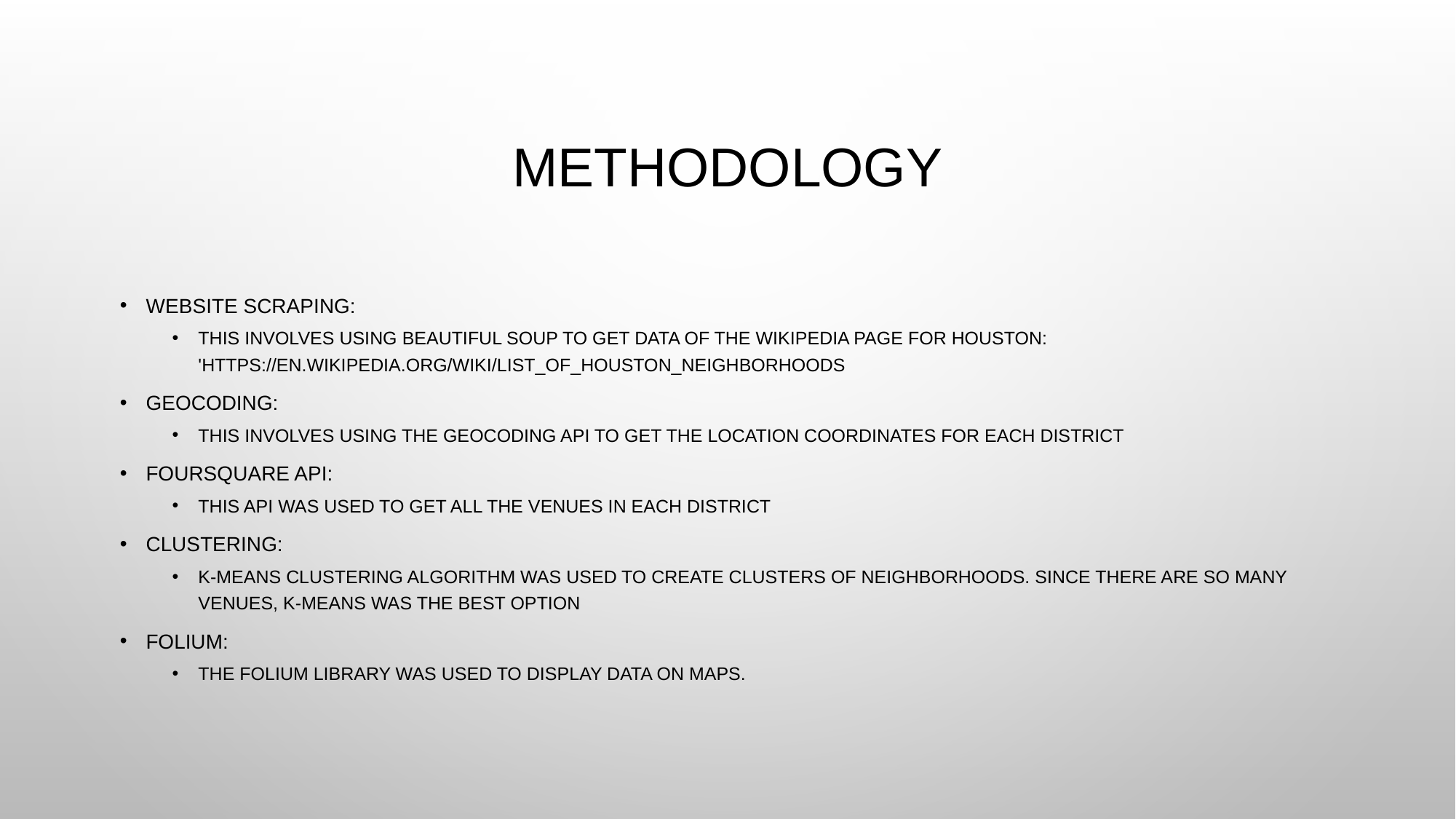

# Methodology
Website scraping:
This involves using Beautiful soup to get data of the Wikipedia page for Houston: 'https://en.wikipedia.org/wiki/List_of_Houston_neighborhoods
Geocoding:
This involves using the Geocoding API to get the location coordinates for each district
FOURSQUARE API:
This API was used to get all the venues in each district
Clustering:
K-means clustering algorithm was used to create clusters of neighborhoods. Since there are so many venues, K-means was the best option
Folium:
The folium library was used to display data on maps.